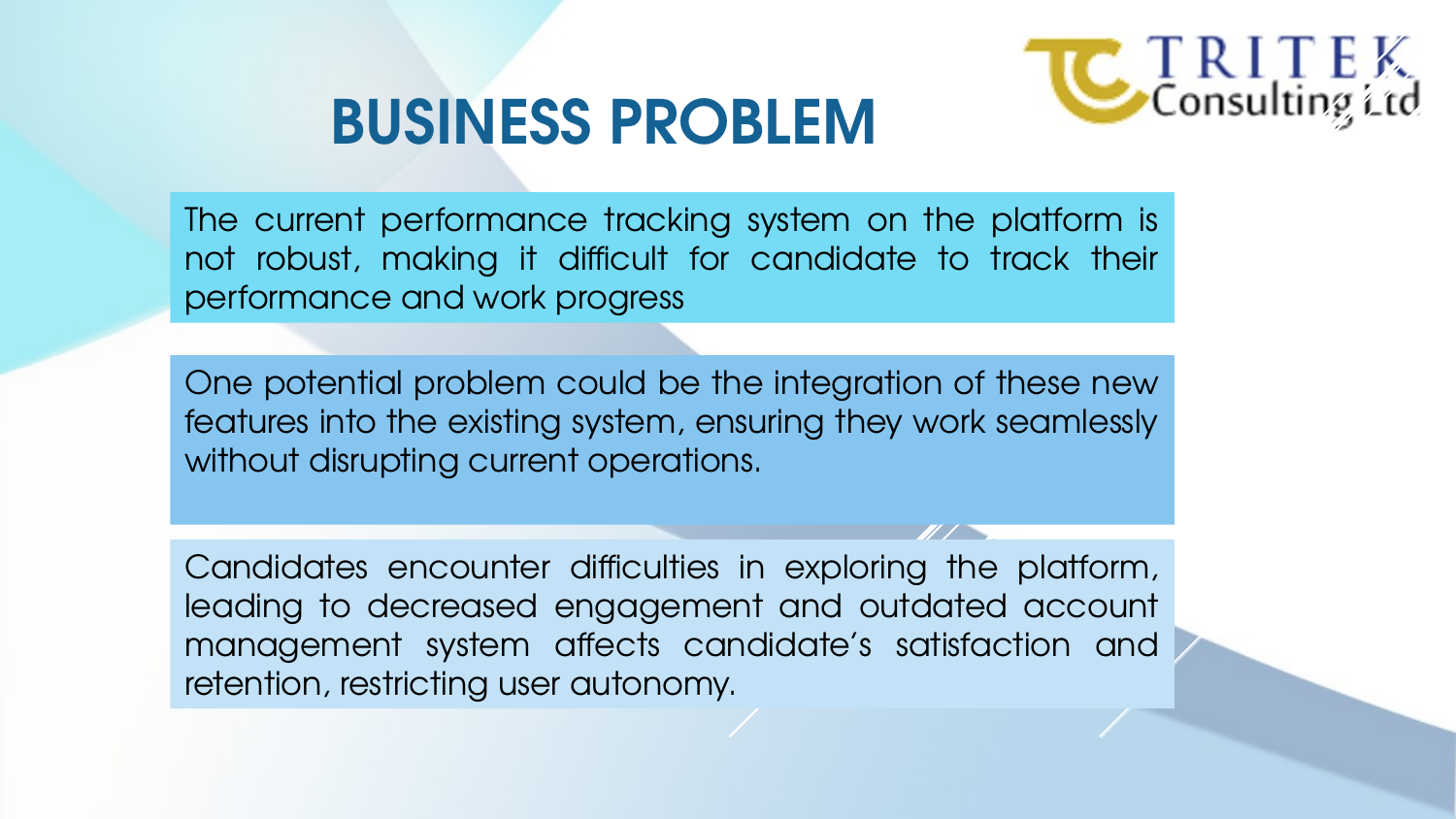

# BUSINESS PROBLEM
The current performance tracking system on the platform is not robust, making it difficult for candidate to track their performance and work progress
One potential problem could be the integration of these new features into the existing system, ensuring they work seamlessly without disrupting current operations.

Candidates encounter difficulties in exploring the platform, leading to decreased engagement and outdated account management system affects candidate’s satisfaction and retention, restricting user autonomy.